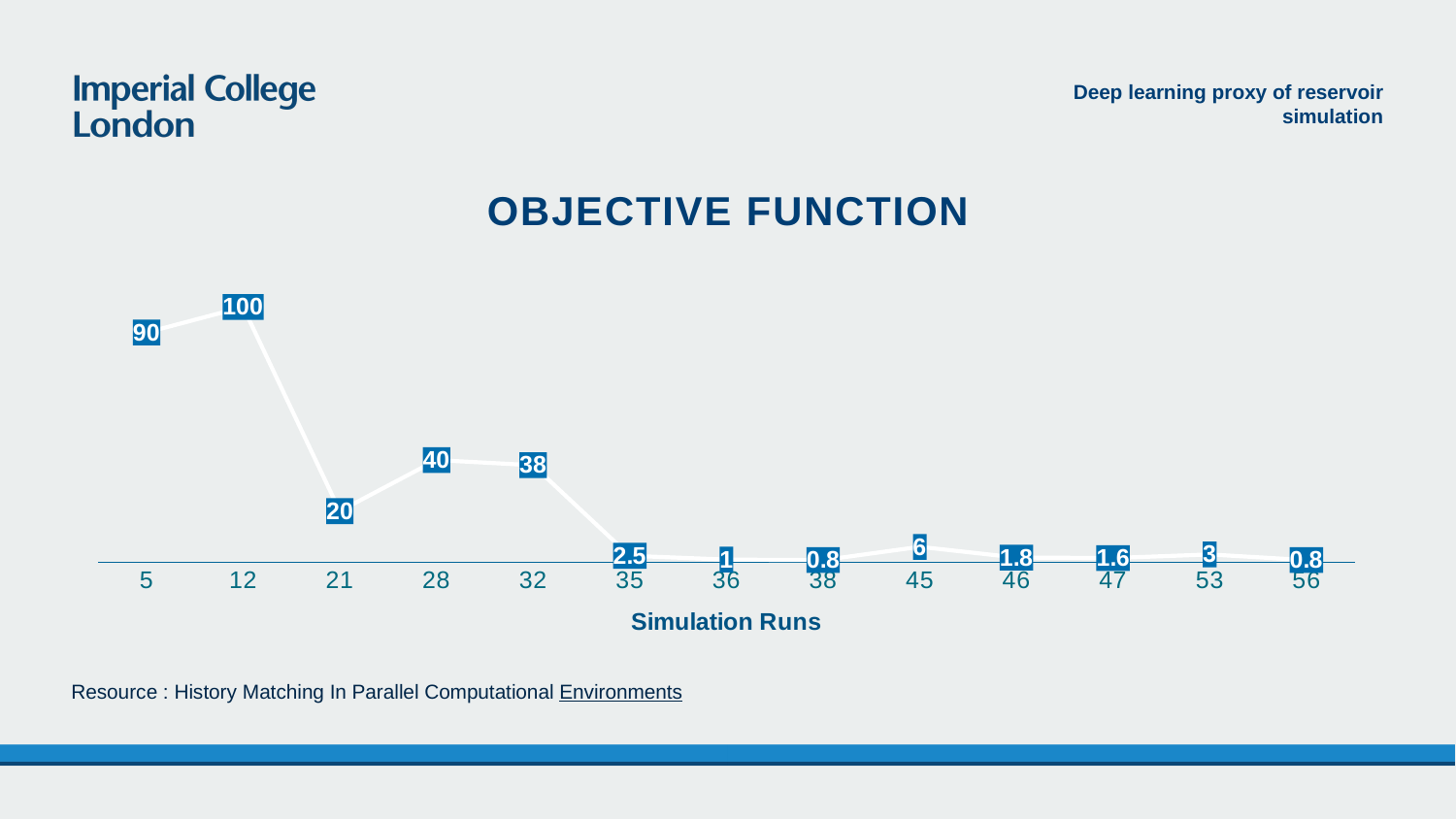

Deep learning proxy of reservoir simulation

Objective function

### Chart

| Category | Objective function |
|---|---|
| 5 | 90.0 |
| 12 | 100.0 |
| 21 | 20.0 |
| 28 | 40.0 |
| 32 | 38.0 |
| 35 | 2.5 |
| 36 | 1.0 |
| 38 | 0.8 |
| 45 | 6.0 |
| 46 | 1.8 |
| 47 | 1.6 |
| 53 | 3.0 |
| 56 | 0.8 |
Resource : History Matching In Parallel Computational Environments